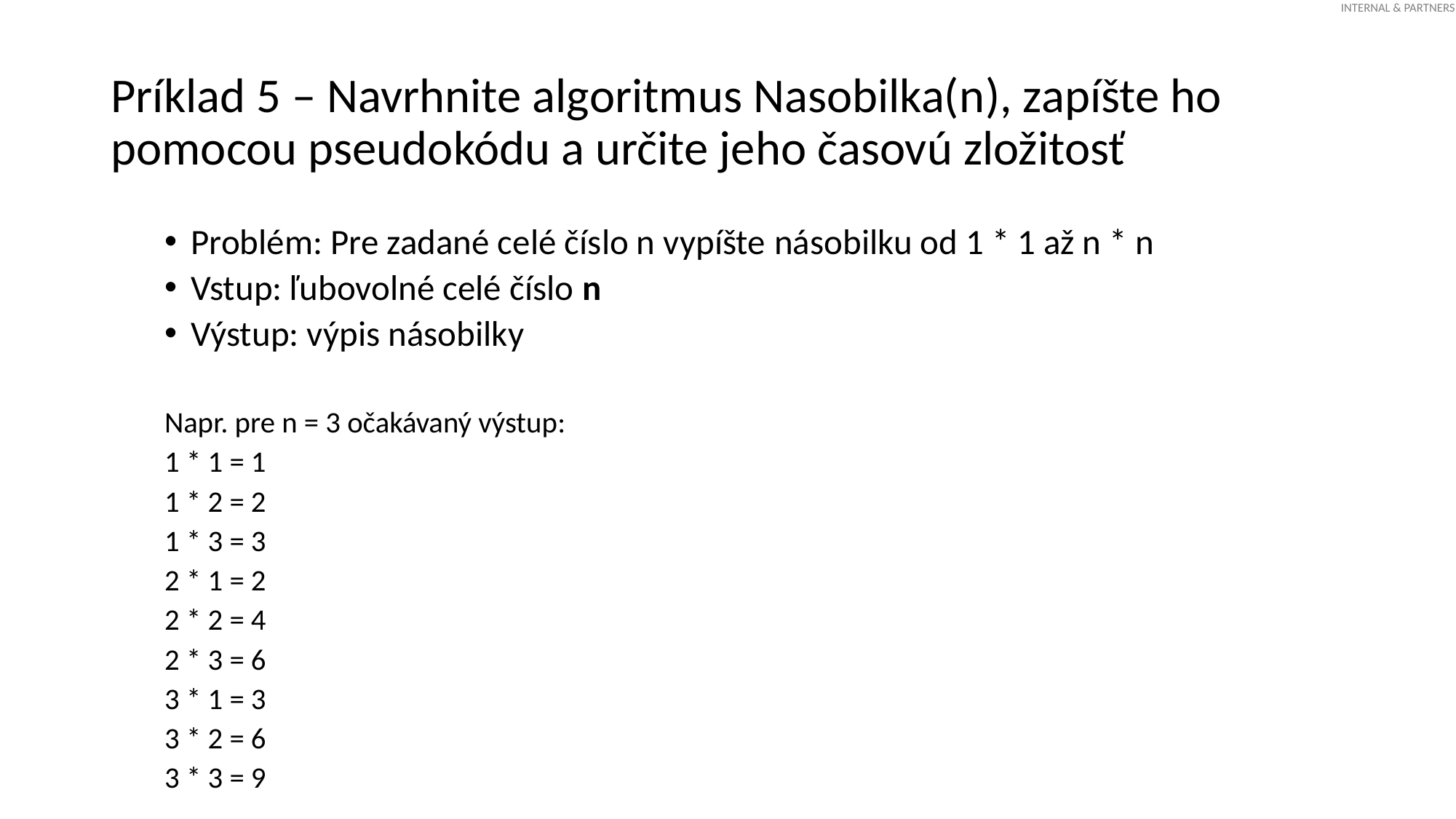

# Príklad 5 – Navrhnite algoritmus Nasobilka(n), zapíšte ho pomocou pseudokódu a určite jeho časovú zložitosť
Problém: Pre zadané celé číslo n vypíšte násobilku od 1 * 1 až n * n
Vstup: ľubovolné celé číslo n
Výstup: výpis násobilky

Napr. pre n = 3 očakávaný výstup:
1 * 1 = 1
1 * 2 = 2
1 * 3 = 3
2 * 1 = 2
2 * 2 = 4
2 * 3 = 6
3 * 1 = 3
3 * 2 = 6
3 * 3 = 9